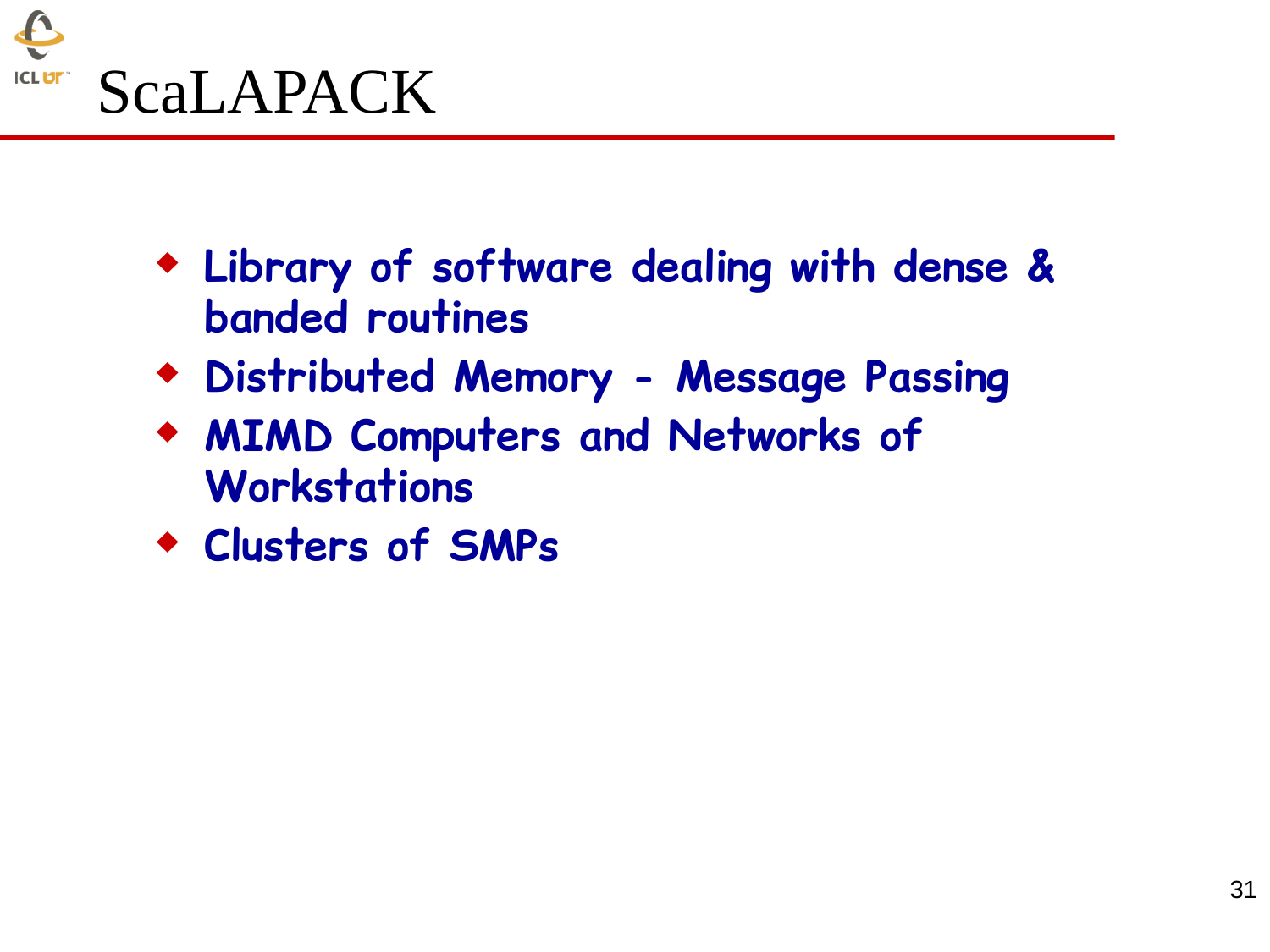

# ScaLAPACK
Library of software dealing with dense & banded routines
Distributed Memory - Message Passing
MIMD Computers and Networks of Workstations
Clusters of SMPs
31